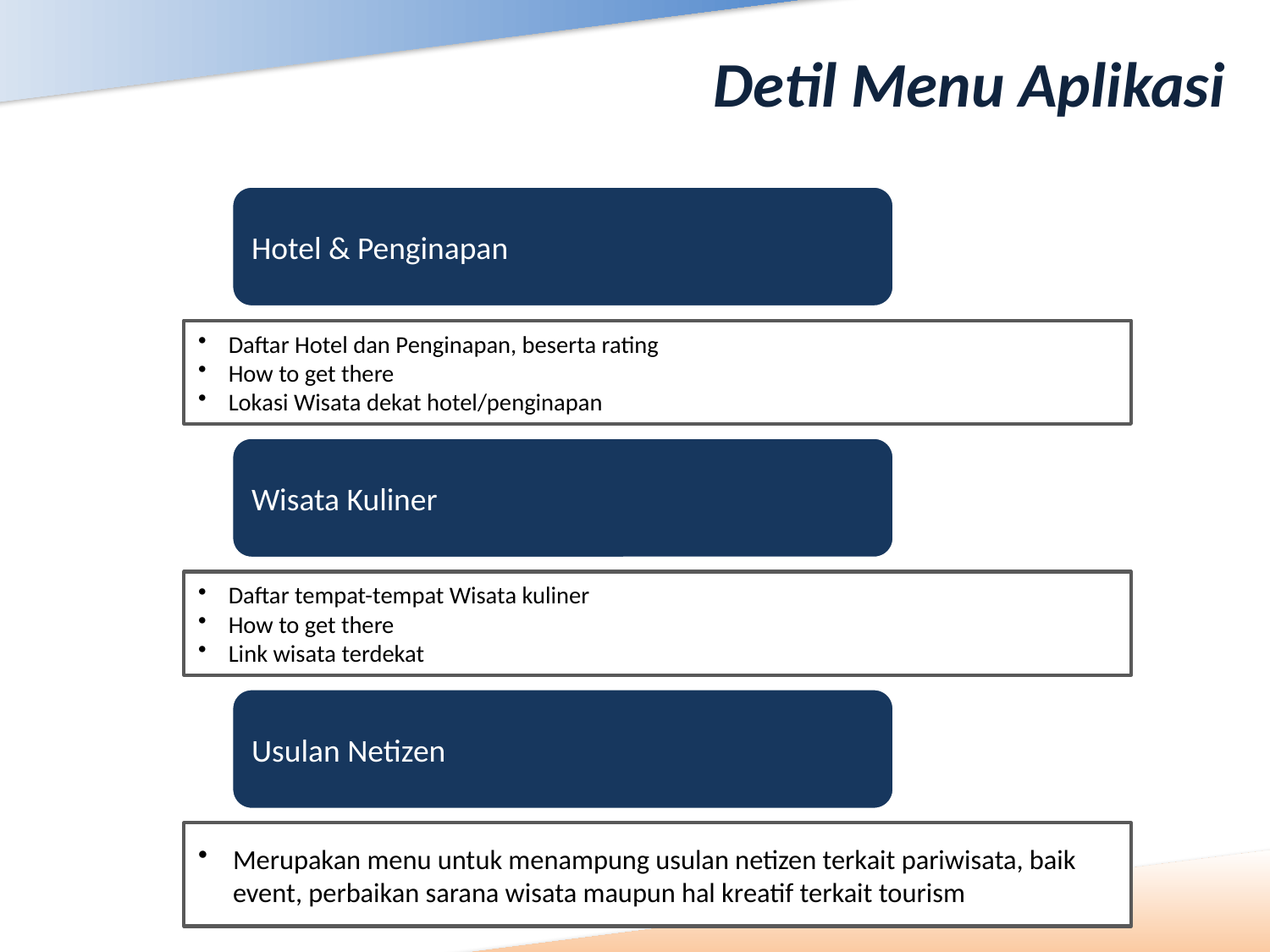

# Detil Menu Aplikasi
Hotel & Penginapan
Wisata Kuliner
Usulan Netizen
Daftar Hotel dan Penginapan, beserta rating
Merupakan menu untuk menampung usulan netizen terkait pariwisata, baik event, perbaikan sarana wisata maupun hal kreatif terkait tourism
Daftar tempat-tempat Wisata kuliner
How to get there
Lokasi Wisata dekat hotel/penginapan
How to get there
Link wisata terdekat